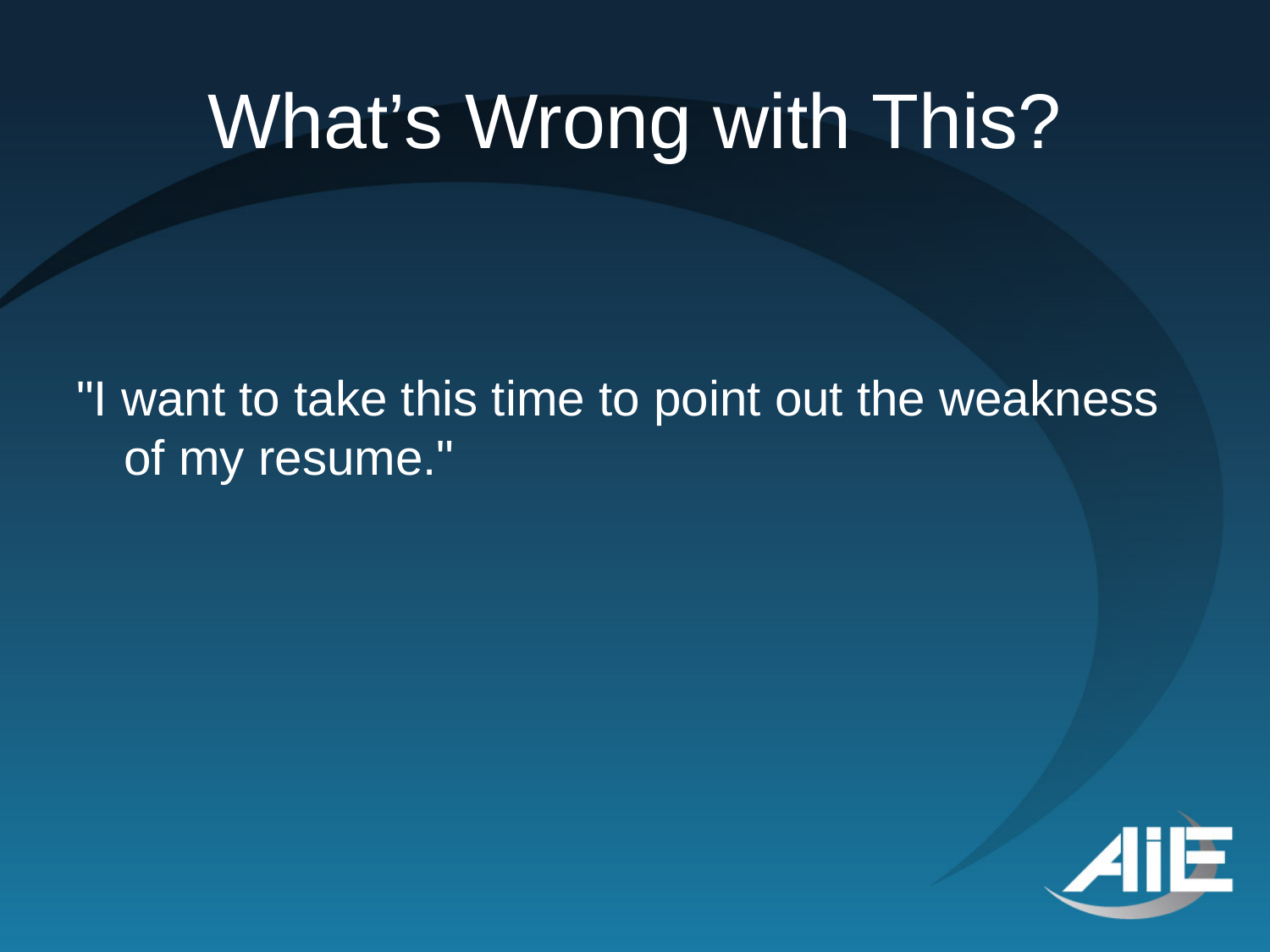

# What’s Wrong with This?

"I want to take this time to point out the weakness of my resume."